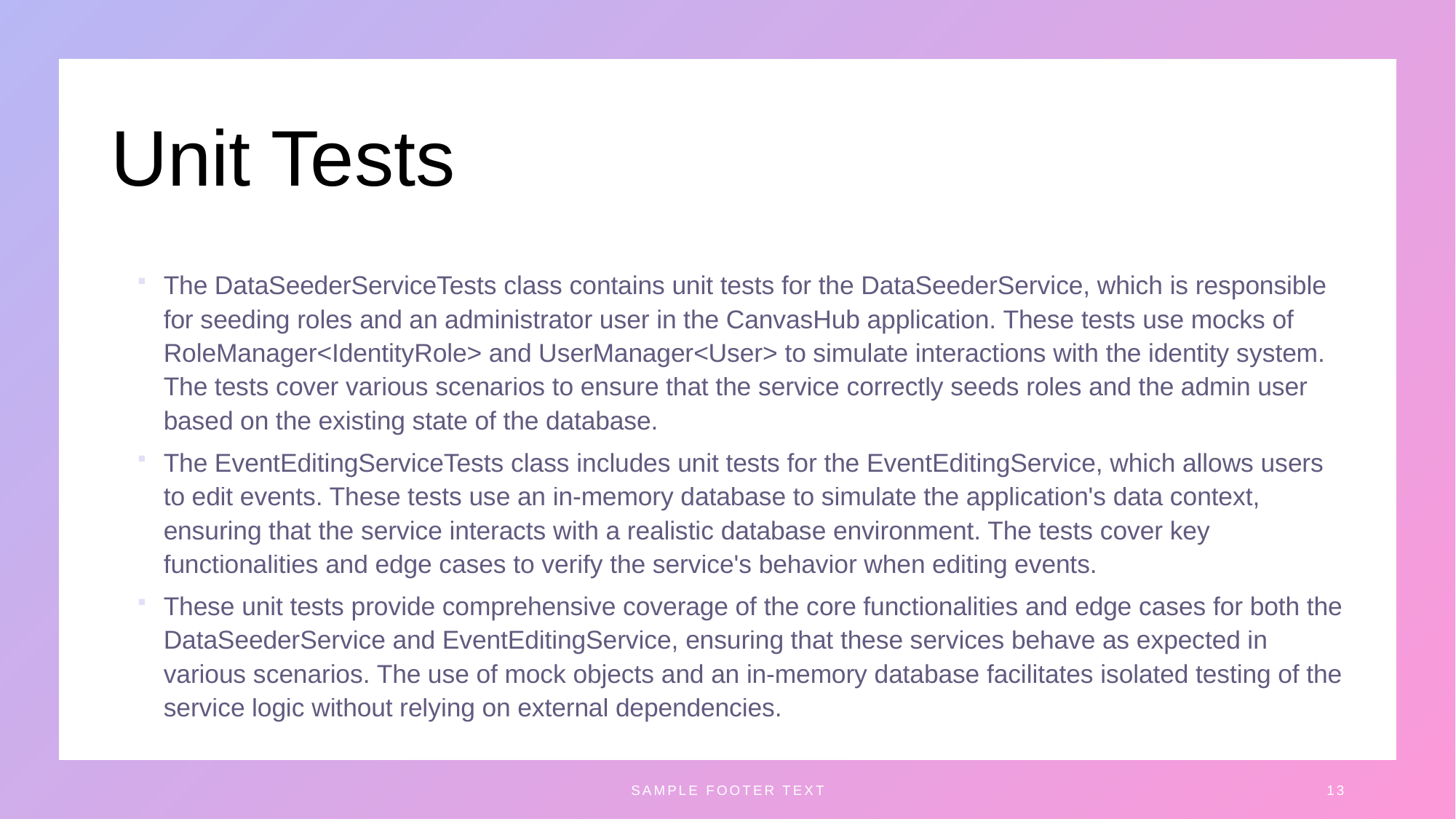

# Unit Tests
The DataSeederServiceTests class contains unit tests for the DataSeederService, which is responsible for seeding roles and an administrator user in the CanvasHub application. These tests use mocks of RoleManager<IdentityRole> and UserManager<User> to simulate interactions with the identity system. The tests cover various scenarios to ensure that the service correctly seeds roles and the admin user based on the existing state of the database.
The EventEditingServiceTests class includes unit tests for the EventEditingService, which allows users to edit events. These tests use an in-memory database to simulate the application's data context, ensuring that the service interacts with a realistic database environment. The tests cover key functionalities and edge cases to verify the service's behavior when editing events.
These unit tests provide comprehensive coverage of the core functionalities and edge cases for both the DataSeederService and EventEditingService, ensuring that these services behave as expected in various scenarios. The use of mock objects and an in-memory database facilitates isolated testing of the service logic without relying on external dependencies.
SAMPLE FOOTER TEXT
13